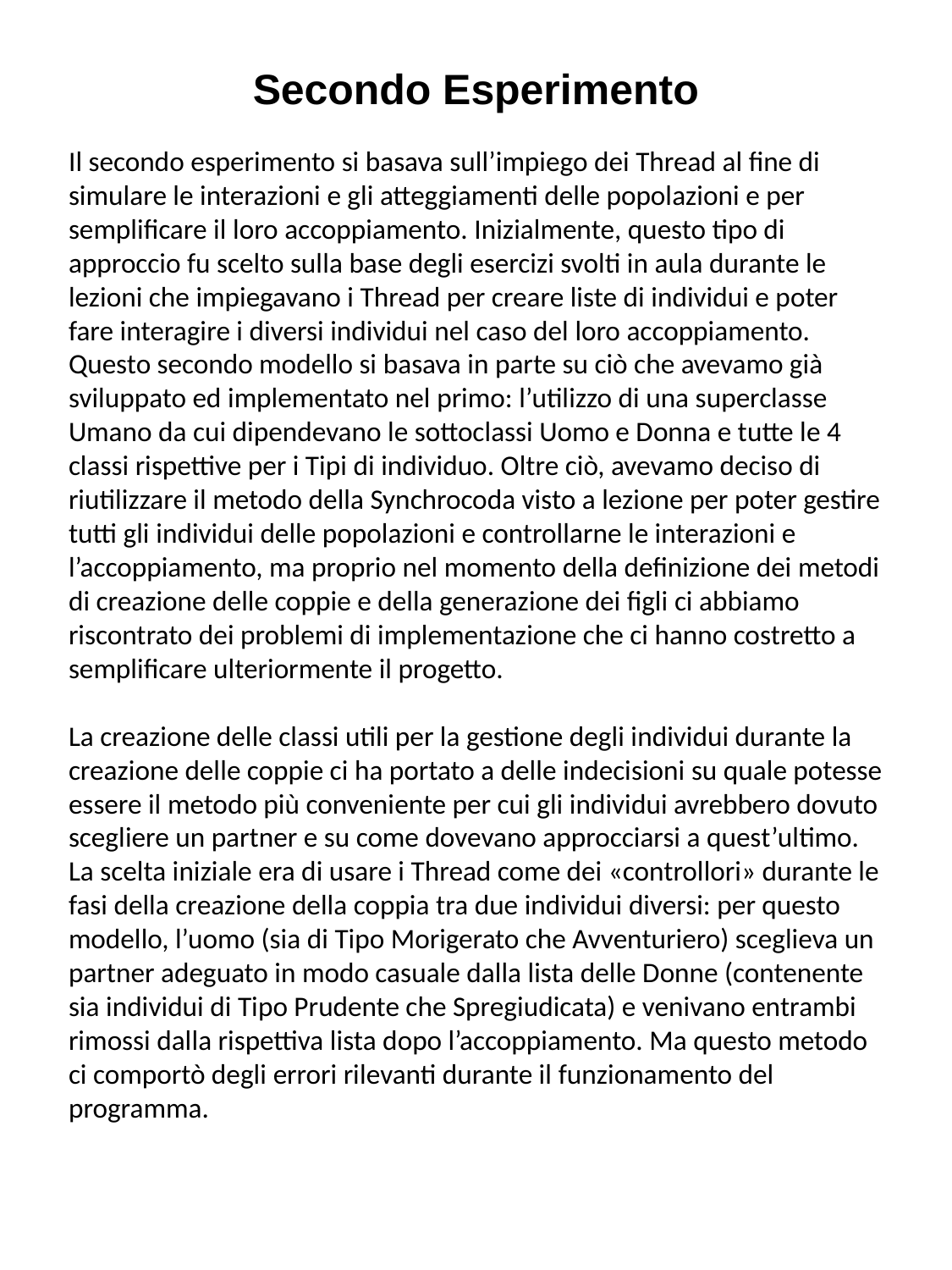

Secondo Esperimento
Il secondo esperimento si basava sull’impiego dei Thread al fine di simulare le interazioni e gli atteggiamenti delle popolazioni e per semplificare il loro accoppiamento. Inizialmente, questo tipo di approccio fu scelto sulla base degli esercizi svolti in aula durante le lezioni che impiegavano i Thread per creare liste di individui e poter fare interagire i diversi individui nel caso del loro accoppiamento.
Questo secondo modello si basava in parte su ciò che avevamo già sviluppato ed implementato nel primo: l’utilizzo di una superclasse Umano da cui dipendevano le sottoclassi Uomo e Donna e tutte le 4 classi rispettive per i Tipi di individuo. Oltre ciò, avevamo deciso di riutilizzare il metodo della Synchrocoda visto a lezione per poter gestire tutti gli individui delle popolazioni e controllarne le interazioni e l’accoppiamento, ma proprio nel momento della definizione dei metodi di creazione delle coppie e della generazione dei figli ci abbiamo riscontrato dei problemi di implementazione che ci hanno costretto a semplificare ulteriormente il progetto.

La creazione delle classi utili per la gestione degli individui durante la creazione delle coppie ci ha portato a delle indecisioni su quale potesse essere il metodo più conveniente per cui gli individui avrebbero dovuto scegliere un partner e su come dovevano approcciarsi a quest’ultimo. La scelta iniziale era di usare i Thread come dei «controllori» durante le fasi della creazione della coppia tra due individui diversi: per questo modello, l’uomo (sia di Tipo Morigerato che Avventuriero) sceglieva un partner adeguato in modo casuale dalla lista delle Donne (contenente sia individui di Tipo Prudente che Spregiudicata) e venivano entrambi rimossi dalla rispettiva lista dopo l’accoppiamento. Ma questo metodo ci comportò degli errori rilevanti durante il funzionamento del programma.